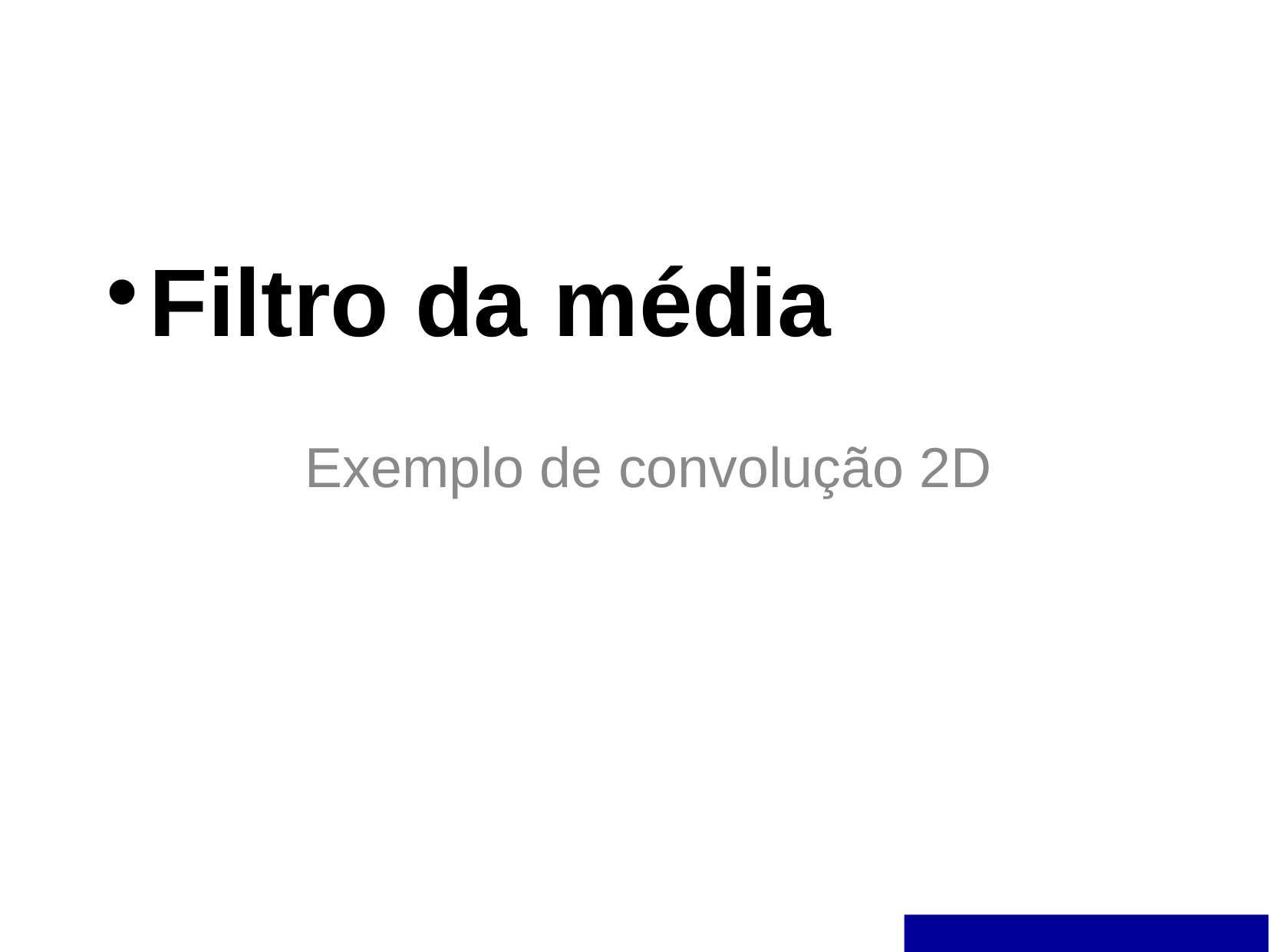

Filtro da média
Exemplo de convolução 2D